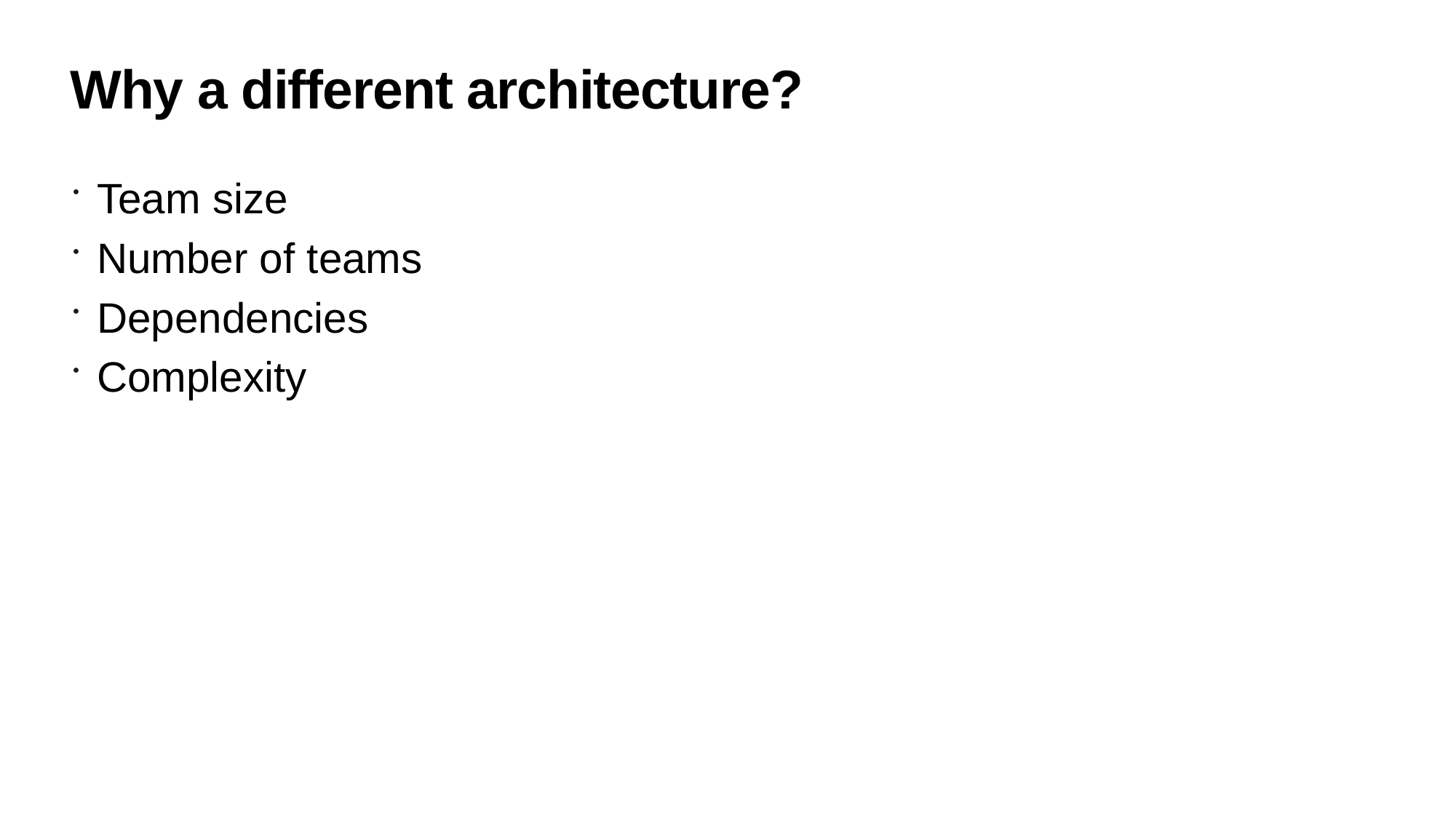

# Why a different architecture?
Team size
Number of teams
Dependencies
Complexity